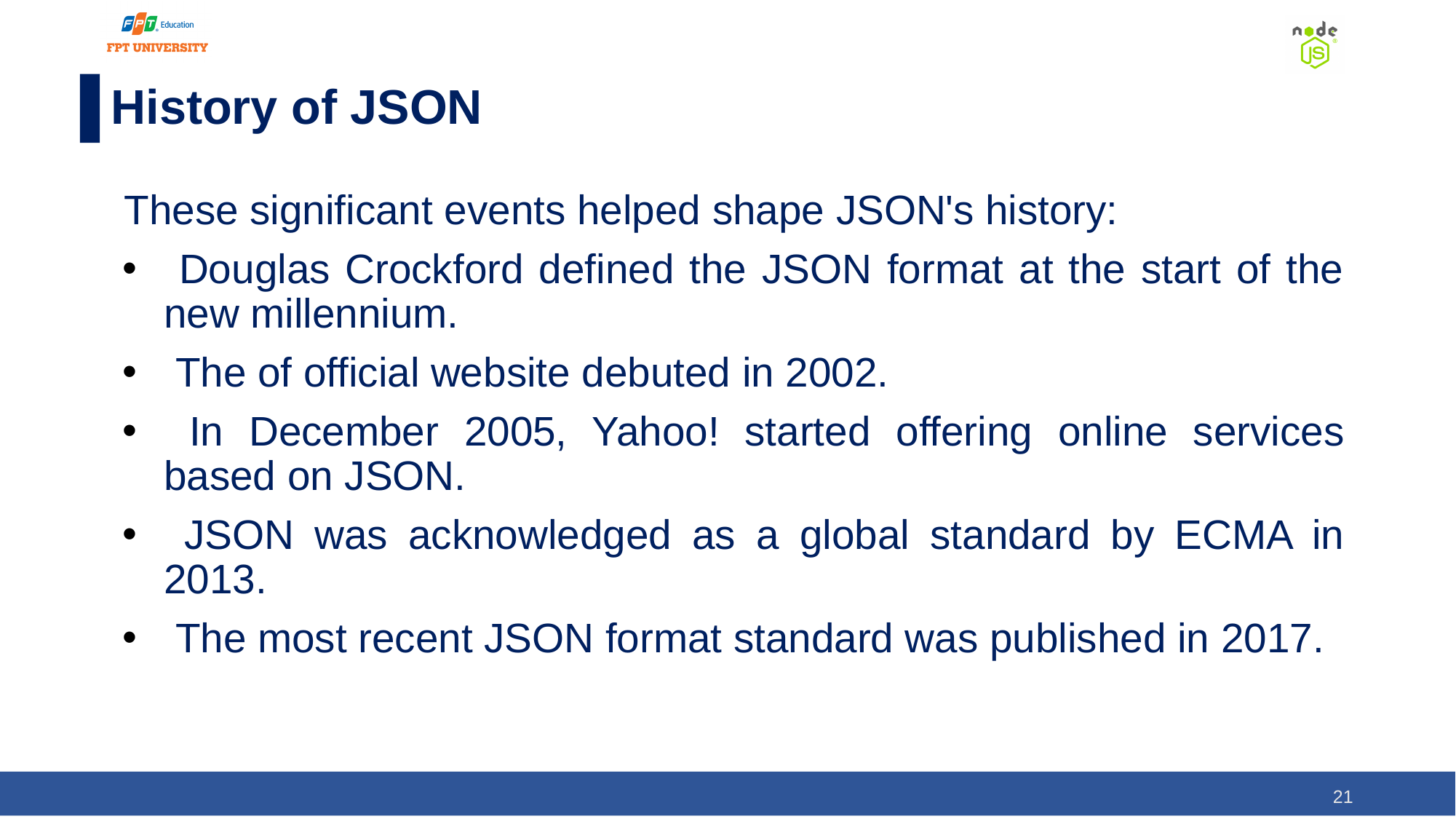

# History of JSON
These significant events helped shape JSON's history:
 Douglas Crockford defined the JSON format at the start of the new millennium.
 The of official website debuted in 2002.
 In December 2005, Yahoo! started offering online services based on JSON.
 JSON was acknowledged as a global standard by ECMA in 2013.
 The most recent JSON format standard was published in 2017.

21